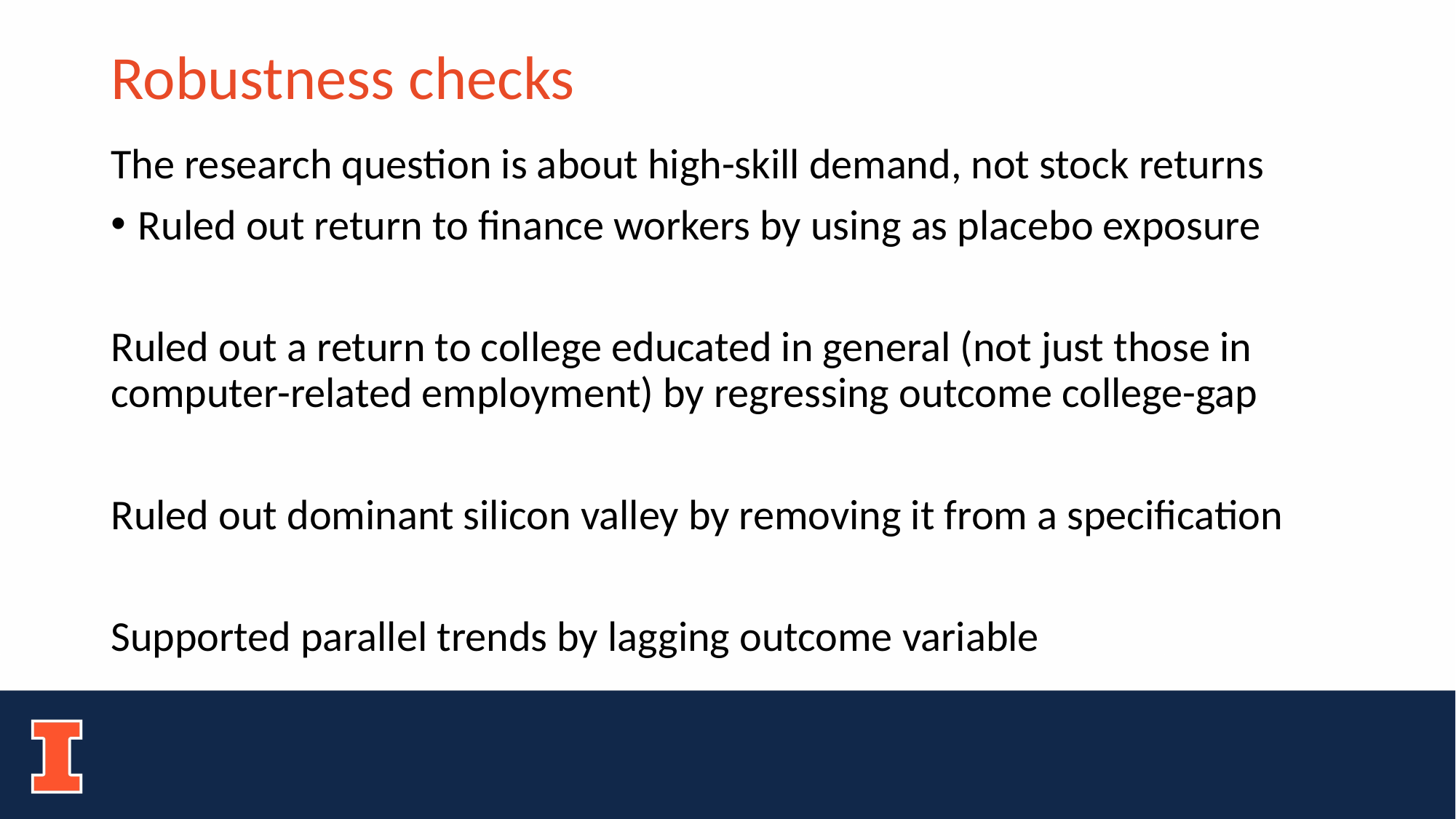

# Robustness checks
The research question is about high-skill demand, not stock returns
Ruled out return to finance workers by using as placebo exposure

Ruled out a return to college educated in general (not just those in computer-related employment) by regressing outcome college-gap

Ruled out dominant silicon valley by removing it from a specification

Supported parallel trends by lagging outcome variable